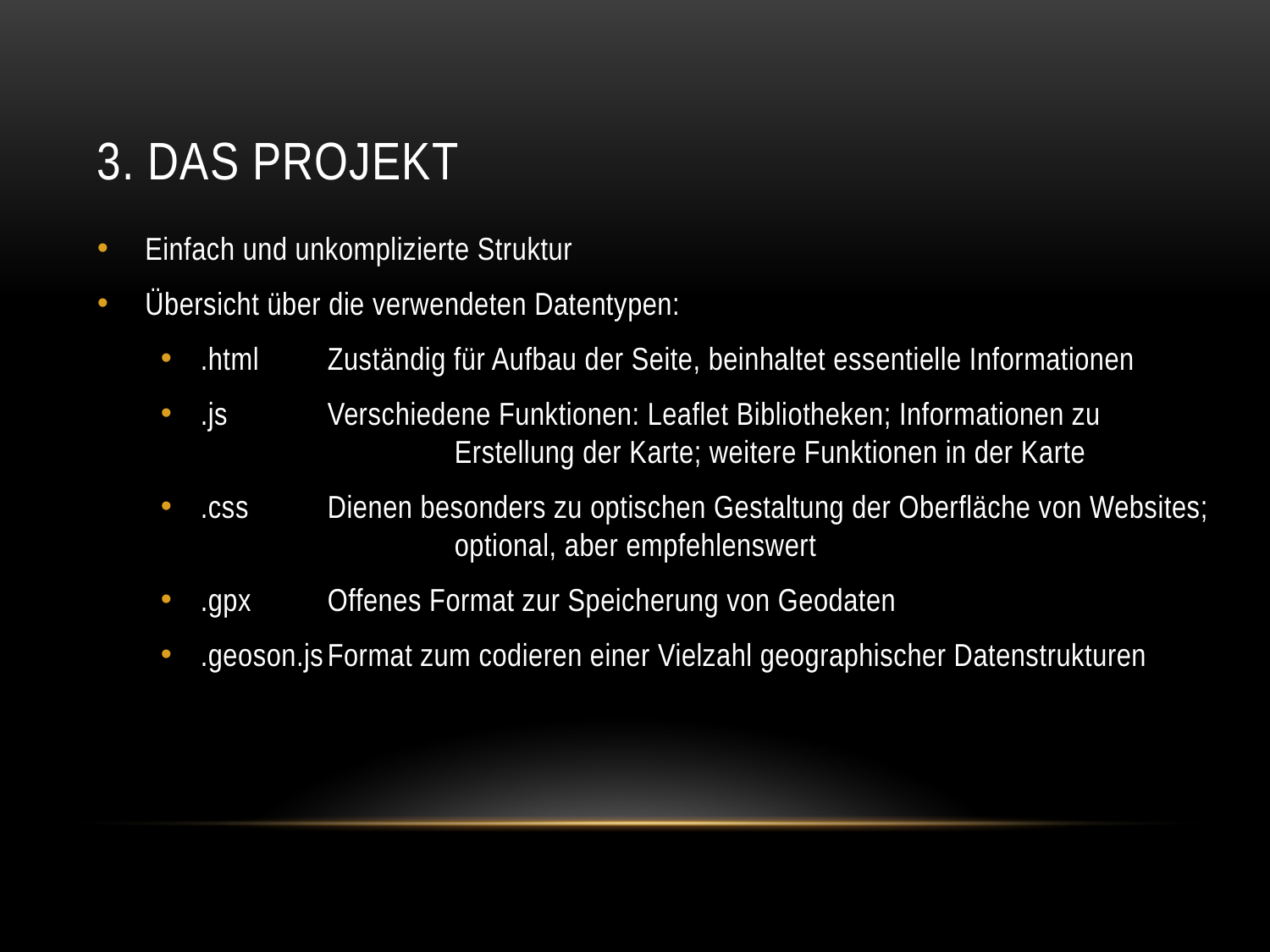

# 3. Das Projekt
Einfach und unkomplizierte Struktur
Übersicht über die verwendeten Datentypen:
.html 	Zuständig für Aufbau der Seite, beinhaltet essentielle Informationen
.js	Verschiedene Funktionen: Leaflet Bibliotheken; Informationen zu 			Erstellung der Karte; weitere Funktionen in der Karte
.css	Dienen besonders zu optischen Gestaltung der Oberfläche von Websites; 		optional, aber empfehlenswert
.gpx	Offenes Format zur Speicherung von Geodaten
.geoson.js	Format zum codieren einer Vielzahl geographischer Datenstrukturen